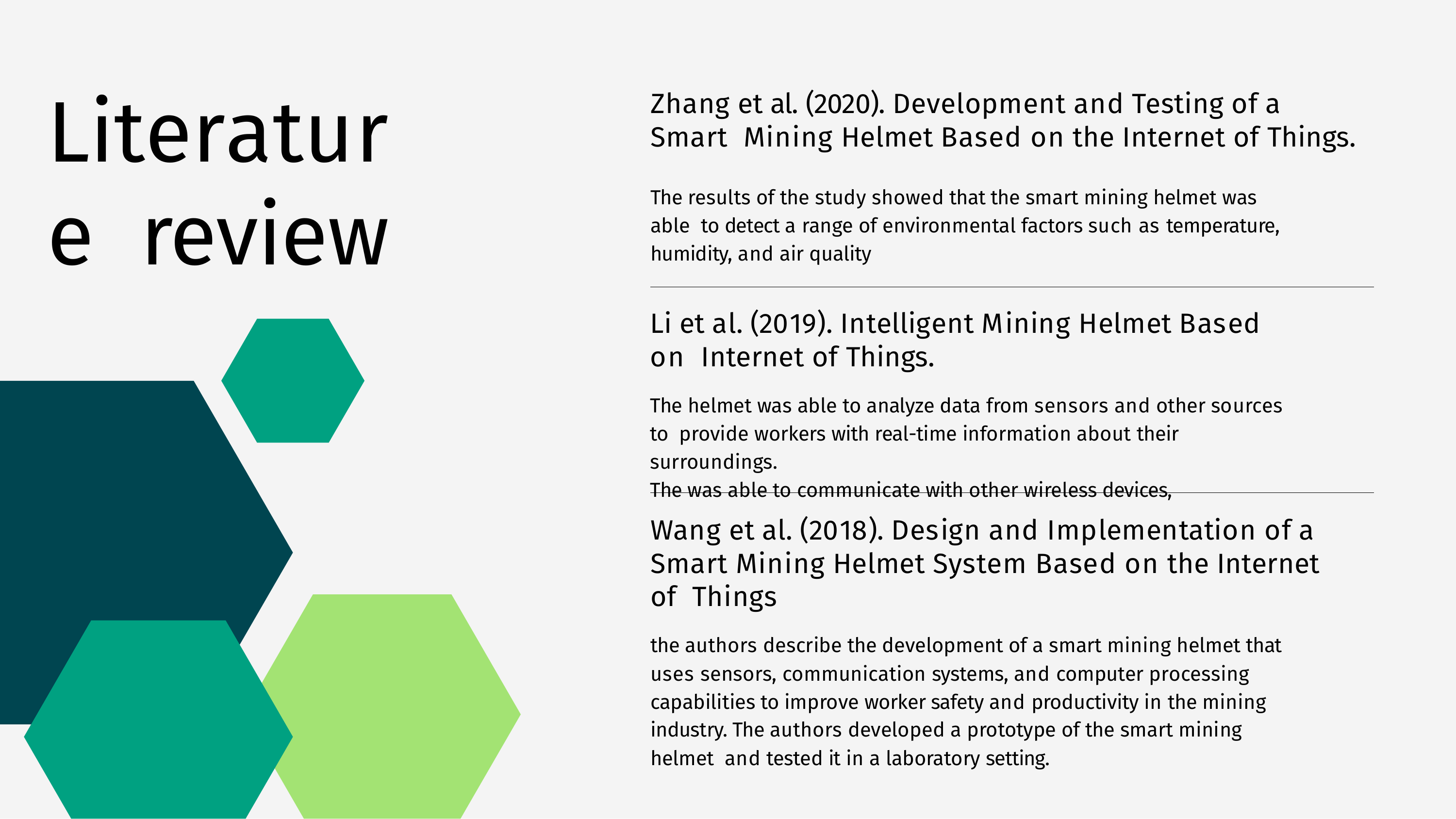

# Literature  review
Zhang et al. (2020). Development and Testing of a Smart  Mining Helmet Based on the Internet of Things.
The results of the study showed that the smart mining helmet was able  to detect a range of environmental factors such as temperature,  humidity, and air quality

Li et al. (2019). Intelligent Mining Helmet Based on  Internet of Things.
The helmet was able to analyze data from sensors and other sources to  provide workers with real-time information about their surroundings.
The was able to communicate with other wireless devices,

Wang et al. (2018). Design and Implementation of a  Smart Mining Helmet System Based on the Internet of  Things
the authors describe the development of a smart mining helmet that  uses sensors, communication systems, and computer processing  capabilities to improve worker safety and productivity in the mining  industry. The authors developed a prototype of the smart mining helmet  and tested it in a laboratory setting.